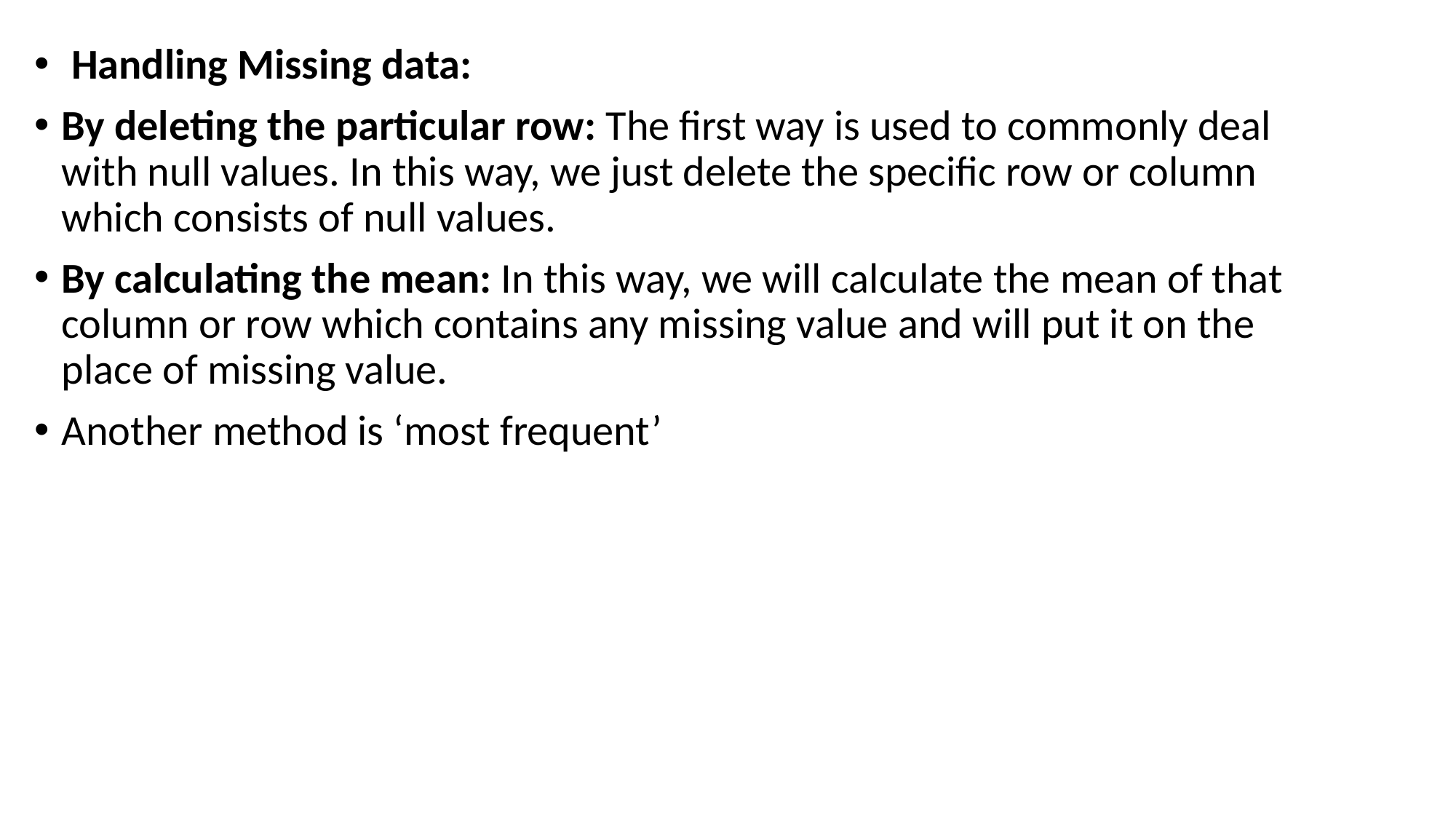

Handling Missing data:
By deleting the particular row: The first way is used to commonly deal with null values. In this way, we just delete the specific row or column which consists of null values.
By calculating the mean: In this way, we will calculate the mean of that column or row which contains any missing value and will put it on the place of missing value.
Another method is ‘most frequent’